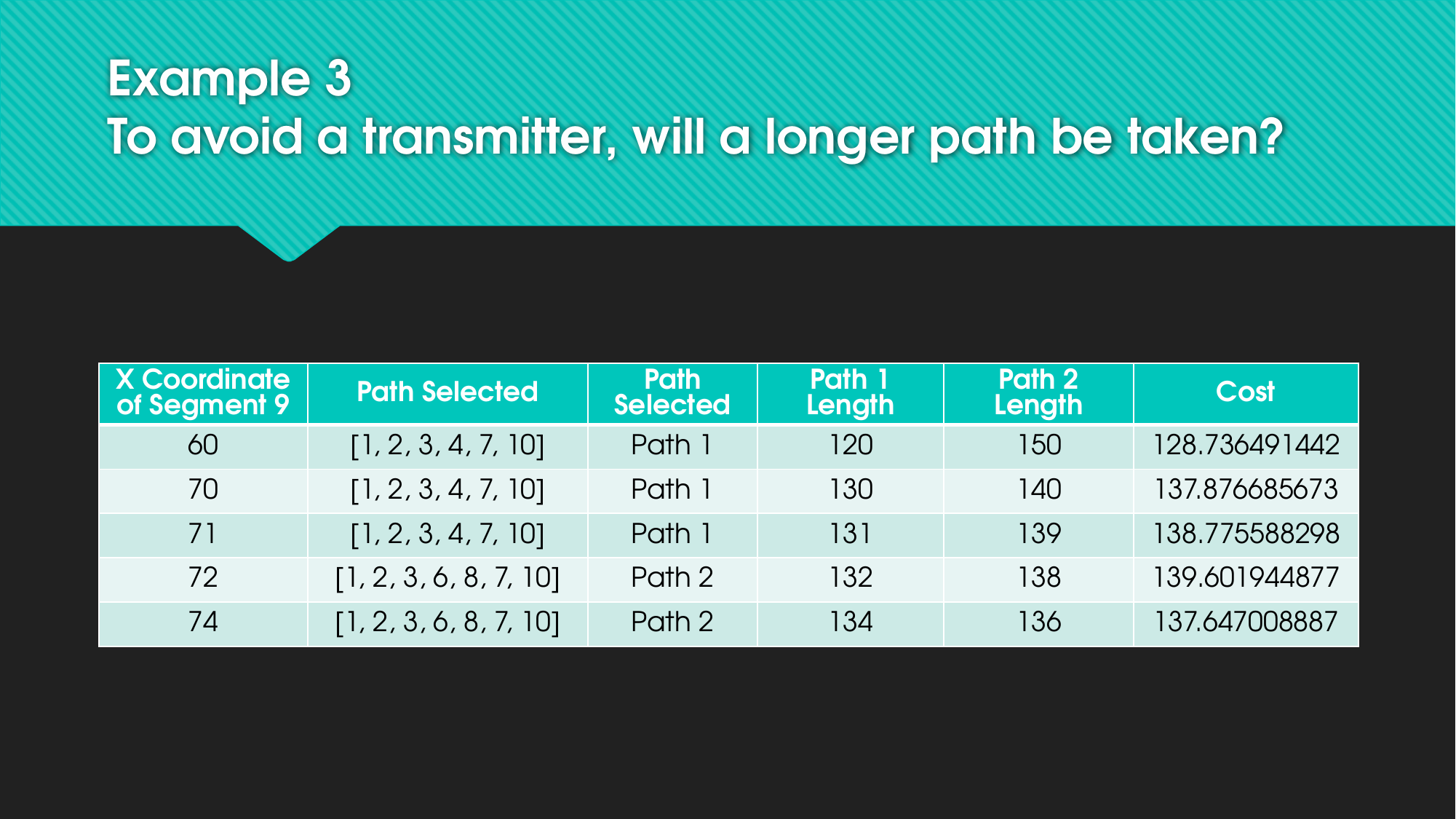

# Example 3 To avoid a transmitter, will a longer path be taken?
| X Coordinate of Segment 9 | Path Selected | Path Selected | Path 1 Length | Path 2 Length | Cost |
| --- | --- | --- | --- | --- | --- |
| 60 | [1, 2, 3, 4, 7, 10] | Path 1 | 120 | 150 | 128.736491442 |
| 70 | [1, 2, 3, 4, 7, 10] | Path 1 | 130 | 140 | 137.876685673 |
| 71 | [1, 2, 3, 4, 7, 10] | Path 1 | 131 | 139 | 138.775588298 |
| 72 | [1, 2, 3, 6, 8, 7, 10] | Path 2 | 132 | 138 | 139.601944877 |
| 74 | [1, 2, 3, 6, 8, 7, 10] | Path 2 | 134 | 136 | 137.647008887 |